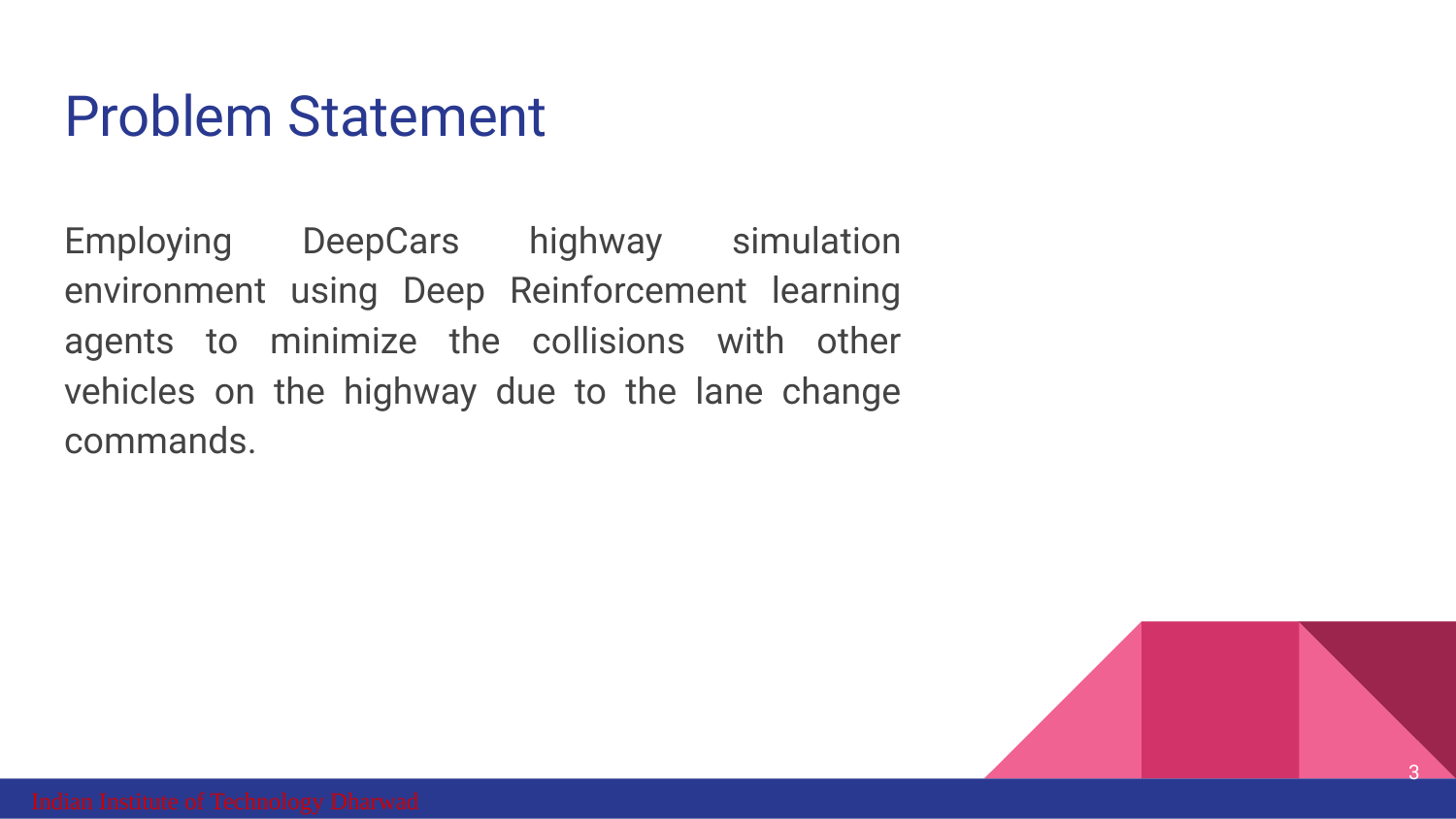

# Problem Statement
Employing DeepCars highway simulation environment using Deep Reinforcement learning agents to minimize the collisions with other vehicles on the highway due to the lane change commands.
3